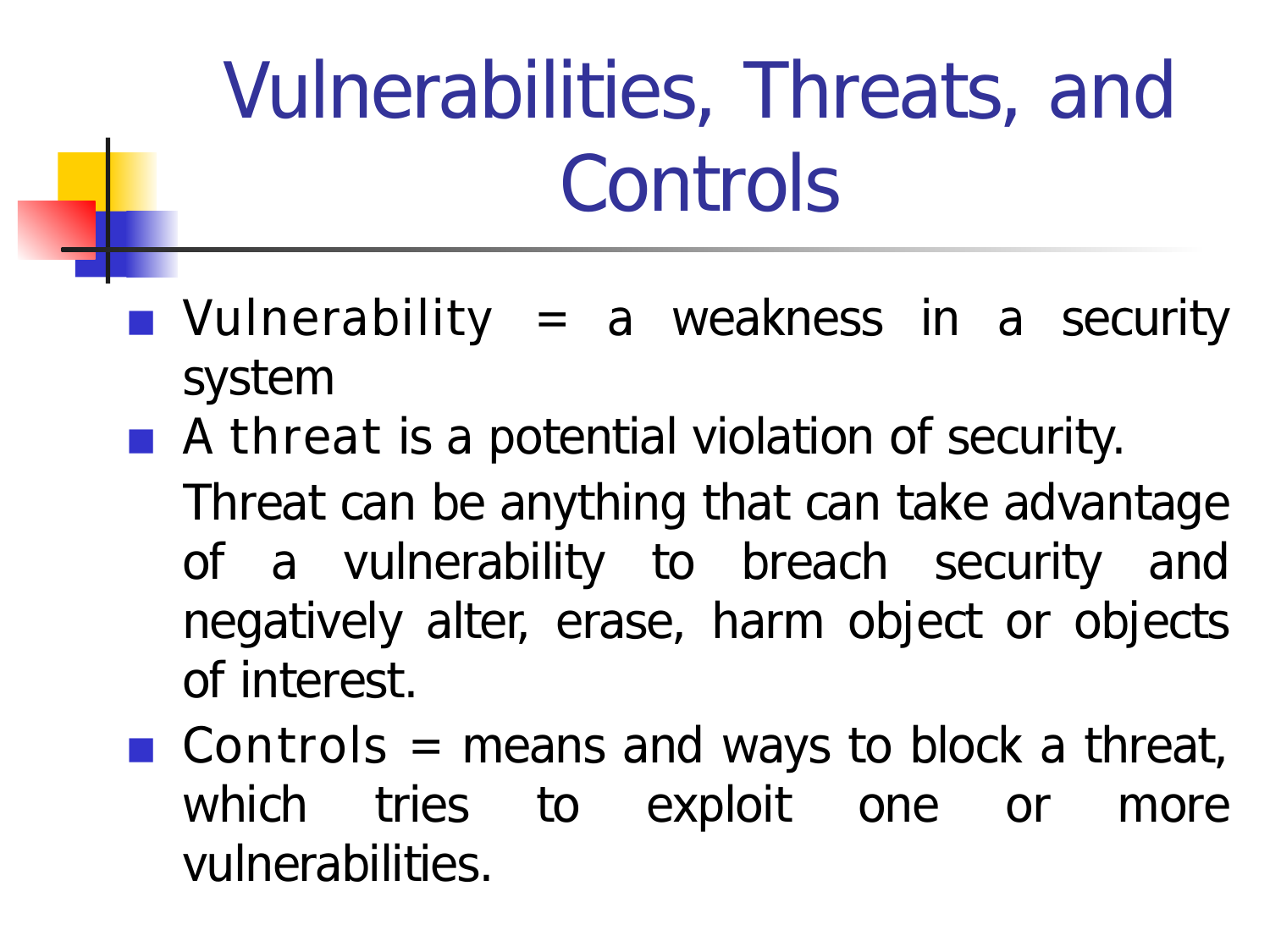

# Vulnerabilities, Threats, and Controls
Vulnerability = a weakness in a security system
A threat is a potential violation of security.
Threat can be anything that can take advantage of a vulnerability to breach security and negatively alter, erase, harm object or objects of interest.
Controls = means and ways to block a threat, which tries to exploit one or more vulnerabilities.